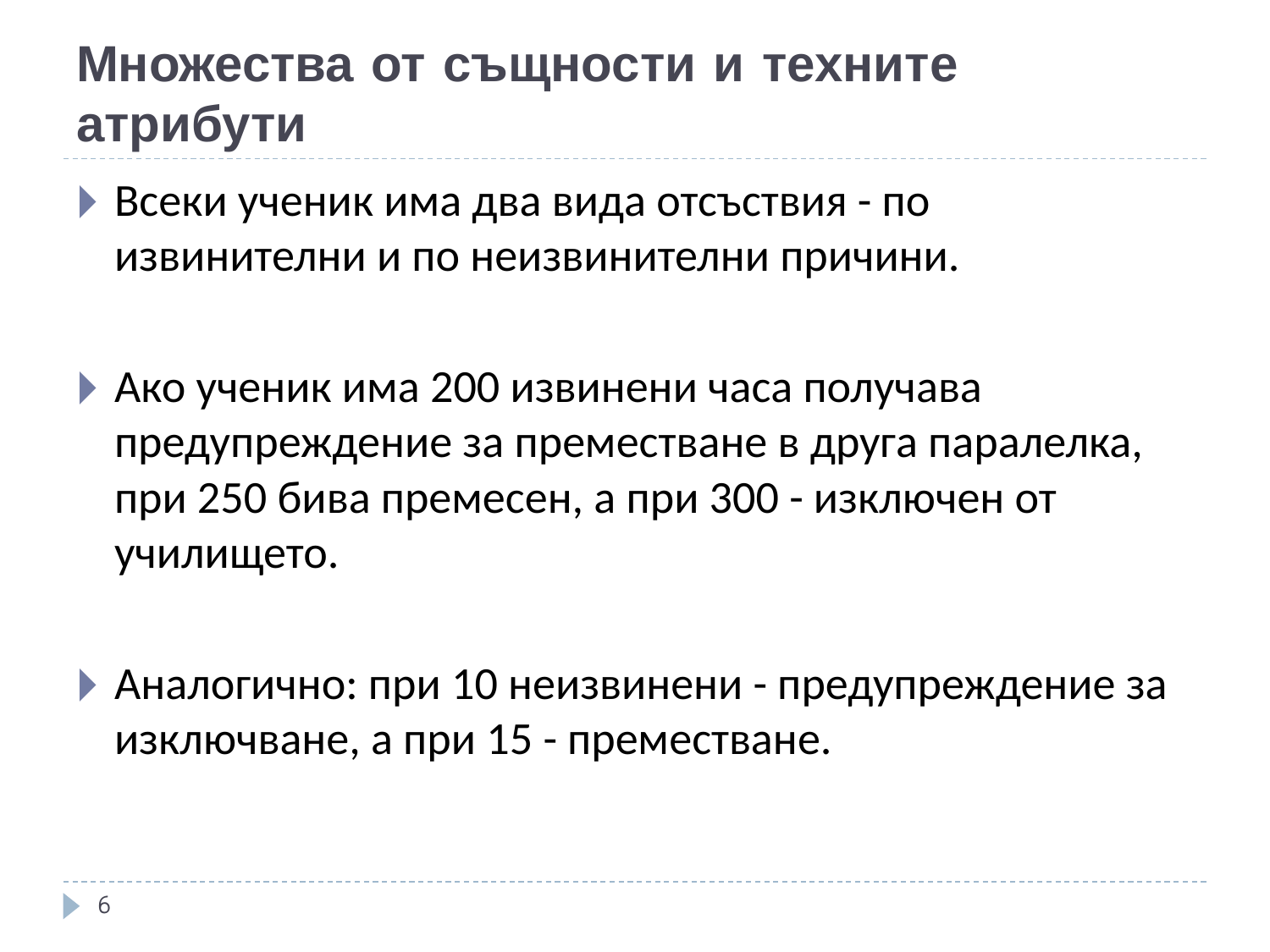

# Множества от същности и техните атрибути
Всеки ученик има два вида отсъствия - по извинителни и по неизвинителни причини.

Ако ученик има 200 извинени часа получава предупреждение за преместване в друга паралелка, при 250 бива премесен, а при 300 - изключен от училището.

Аналогично: при 10 неизвинени - предупреждение за изключване, а при 15 - преместване.
6